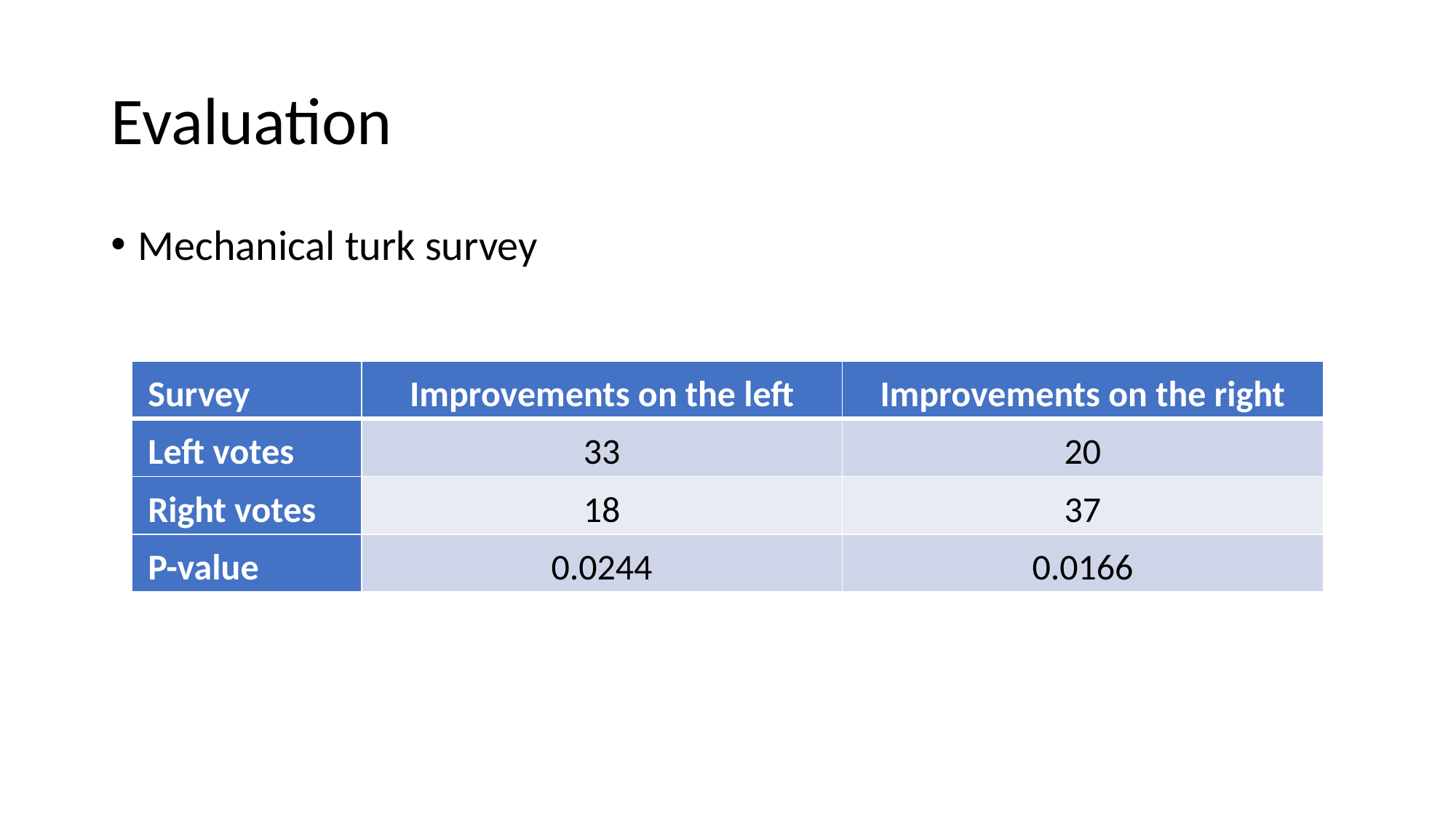

# Evaluation
Mechanical turk survey

| Survey | Improvements on the left | Improvements on the right |
| --- | --- | --- |
| Left votes | 33 | 20 |
| Right votes | 18 | 37 |
| P-value | 0.0244 | 0.0166 |